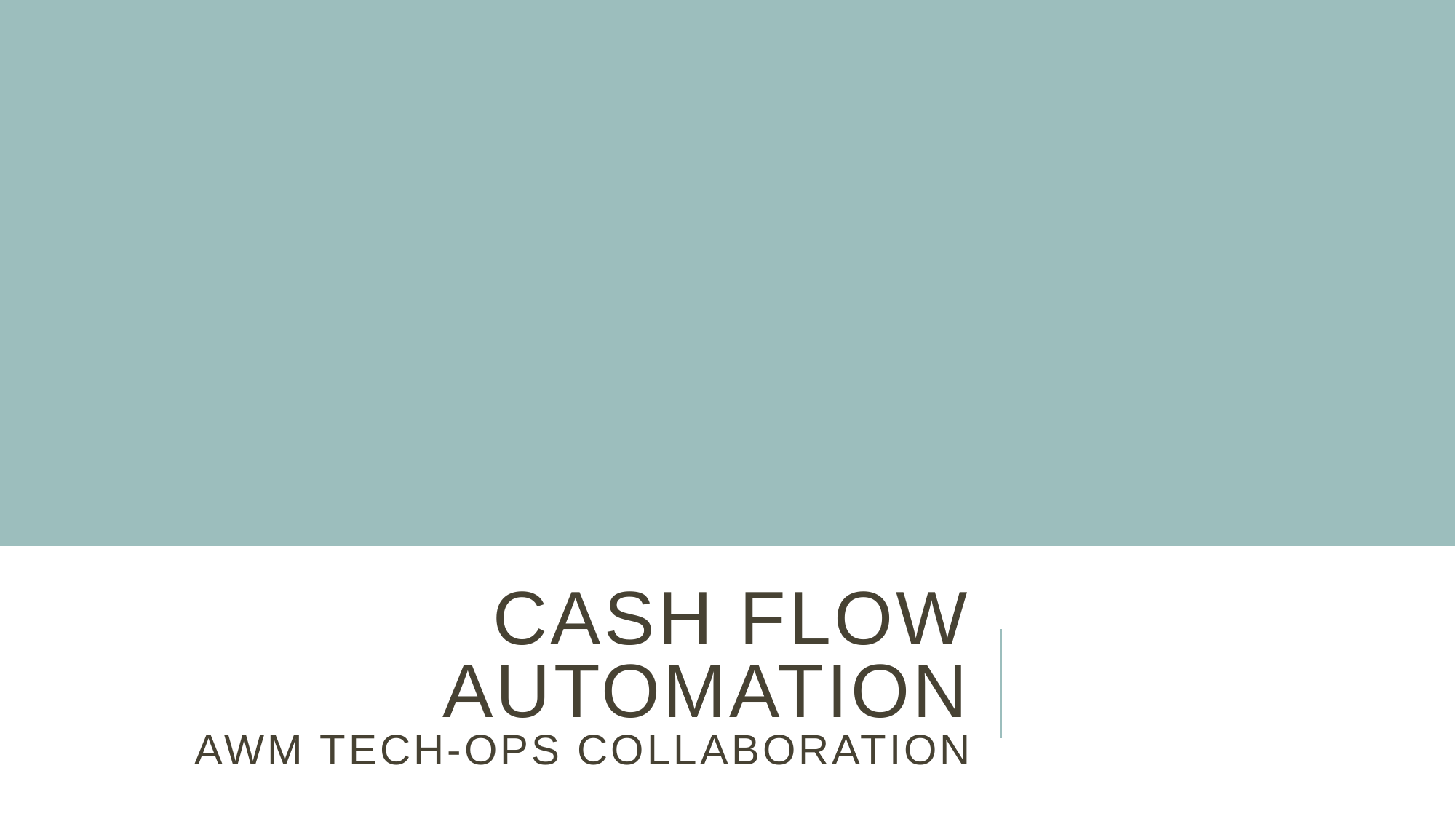

# Cash flow Automation AWM Tech-Ops collaboration